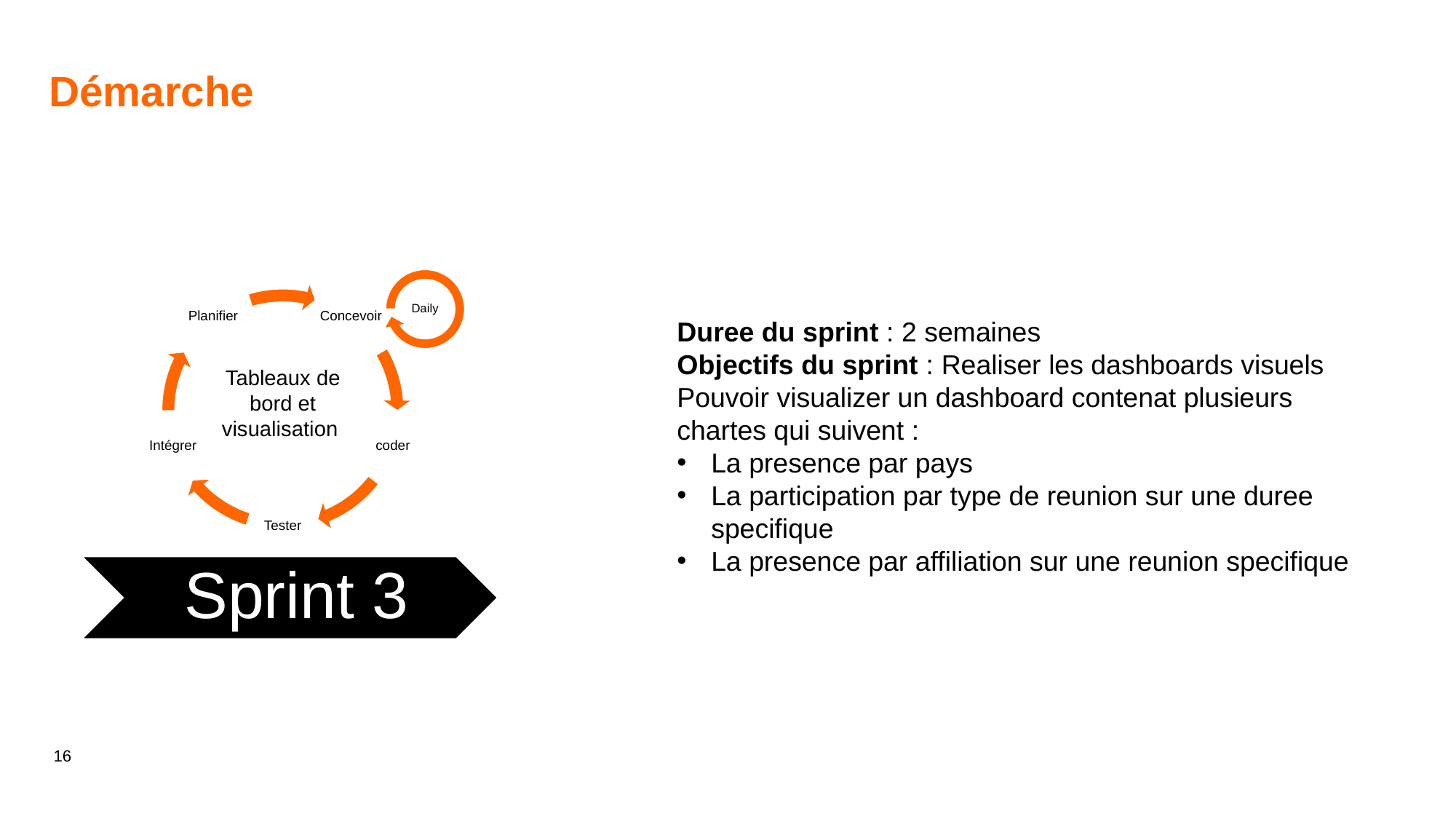

Démarche
Concevoir
coder
Tester
Intégrer
Planifier
Daily
Tableaux de bord et visualisation
Duree du sprint : 2 semaines
Objectifs du sprint : Realiser les dashboards visuels
Pouvoir visualizer un dashboard contenat plusieurs chartes qui suivent :
La presence par pays
La participation par type de reunion sur une duree specifique
La presence par affiliation sur une reunion specifique

Sprint 3